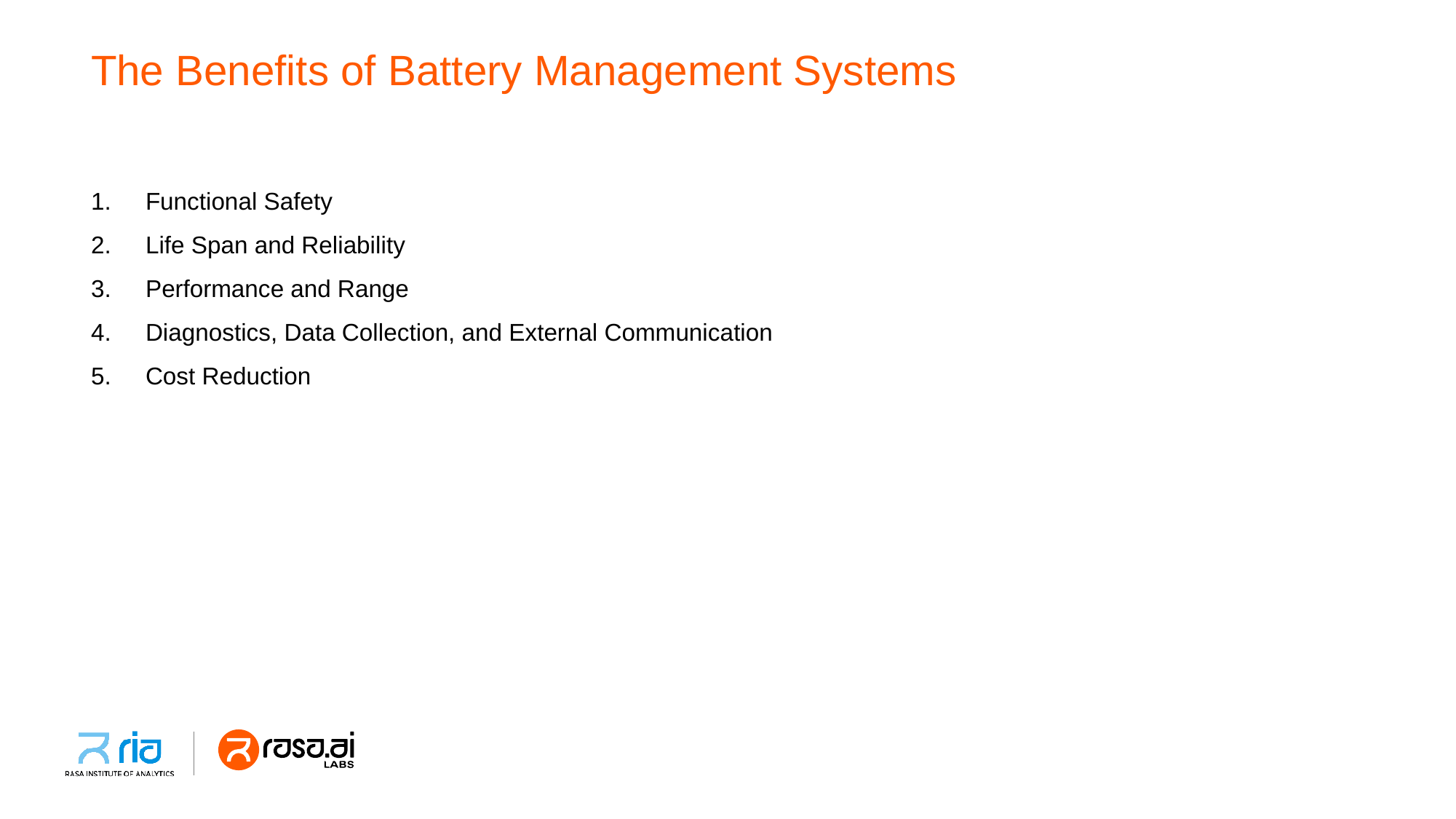

# The Benefits of Battery Management Systems
Functional Safety
Life Span and Reliability
Performance and Range
Diagnostics, Data Collection, and External Communication
Cost Reduction